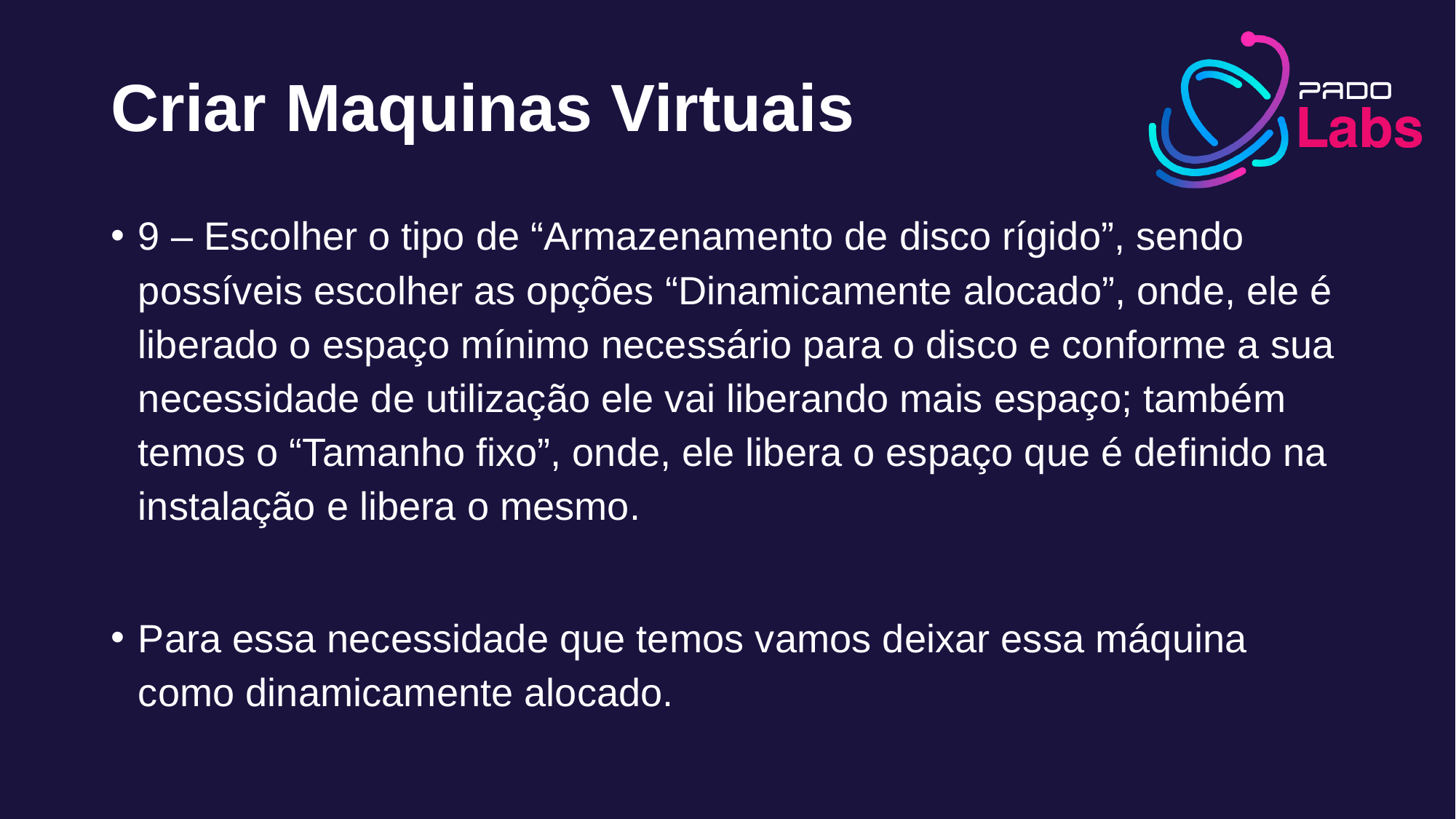

# Criar Maquinas Virtuais
9 – Escolher o tipo de “Armazenamento de disco rígido”, sendo possíveis escolher as opções “Dinamicamente alocado”, onde, ele é liberado o espaço mínimo necessário para o disco e conforme a sua necessidade de utilização ele vai liberando mais espaço; também temos o “Tamanho fixo”, onde, ele libera o espaço que é definido na instalação e libera o mesmo.

Para essa necessidade que temos vamos deixar essa máquina como dinamicamente alocado.